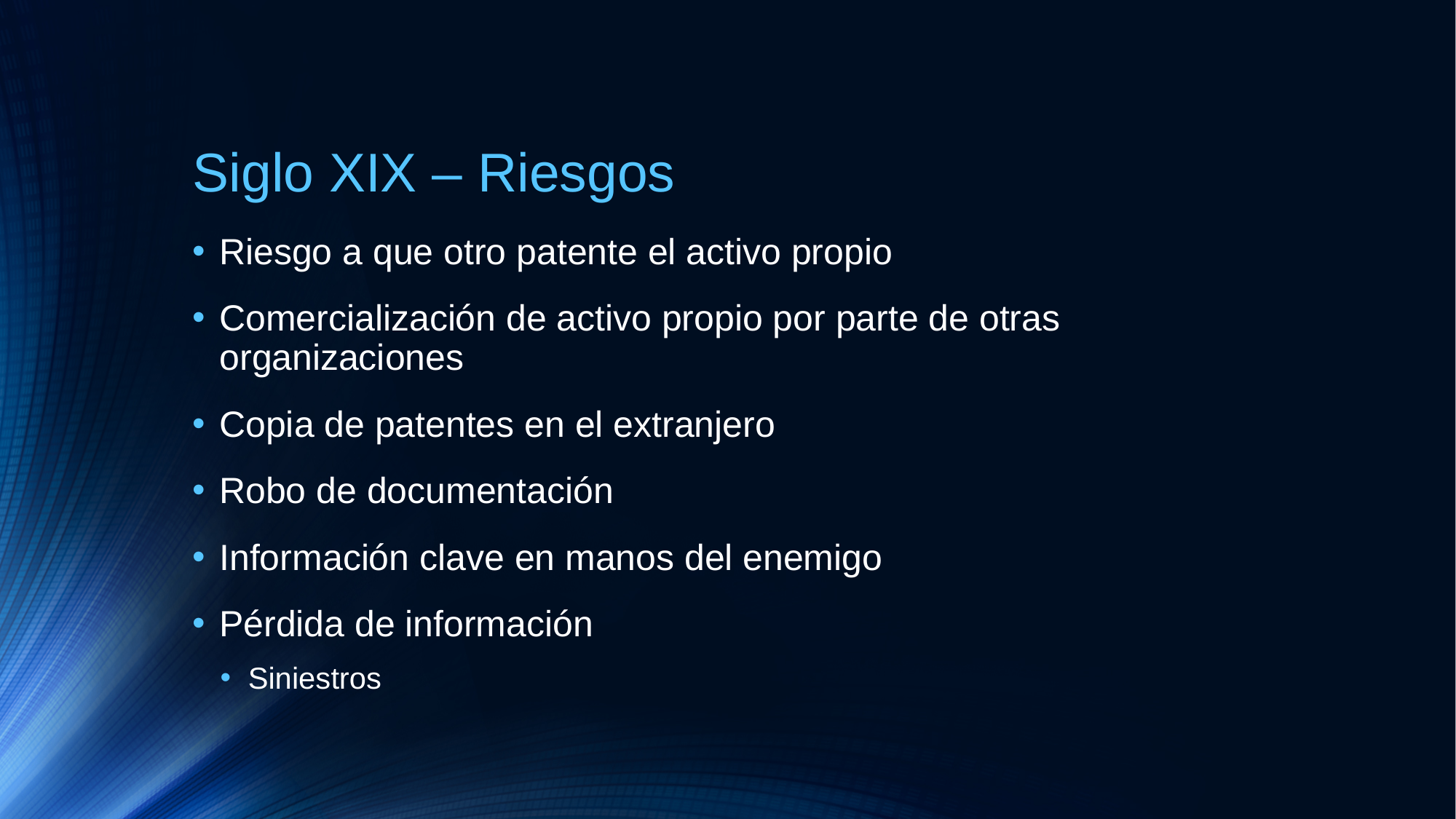

# Siglo XIX – Riesgos
Riesgo a que otro patente el activo propio
Comercialización de activo propio por parte de otras organizaciones
Copia de patentes en el extranjero
Robo de documentación
Información clave en manos del enemigo
Pérdida de información
Siniestros